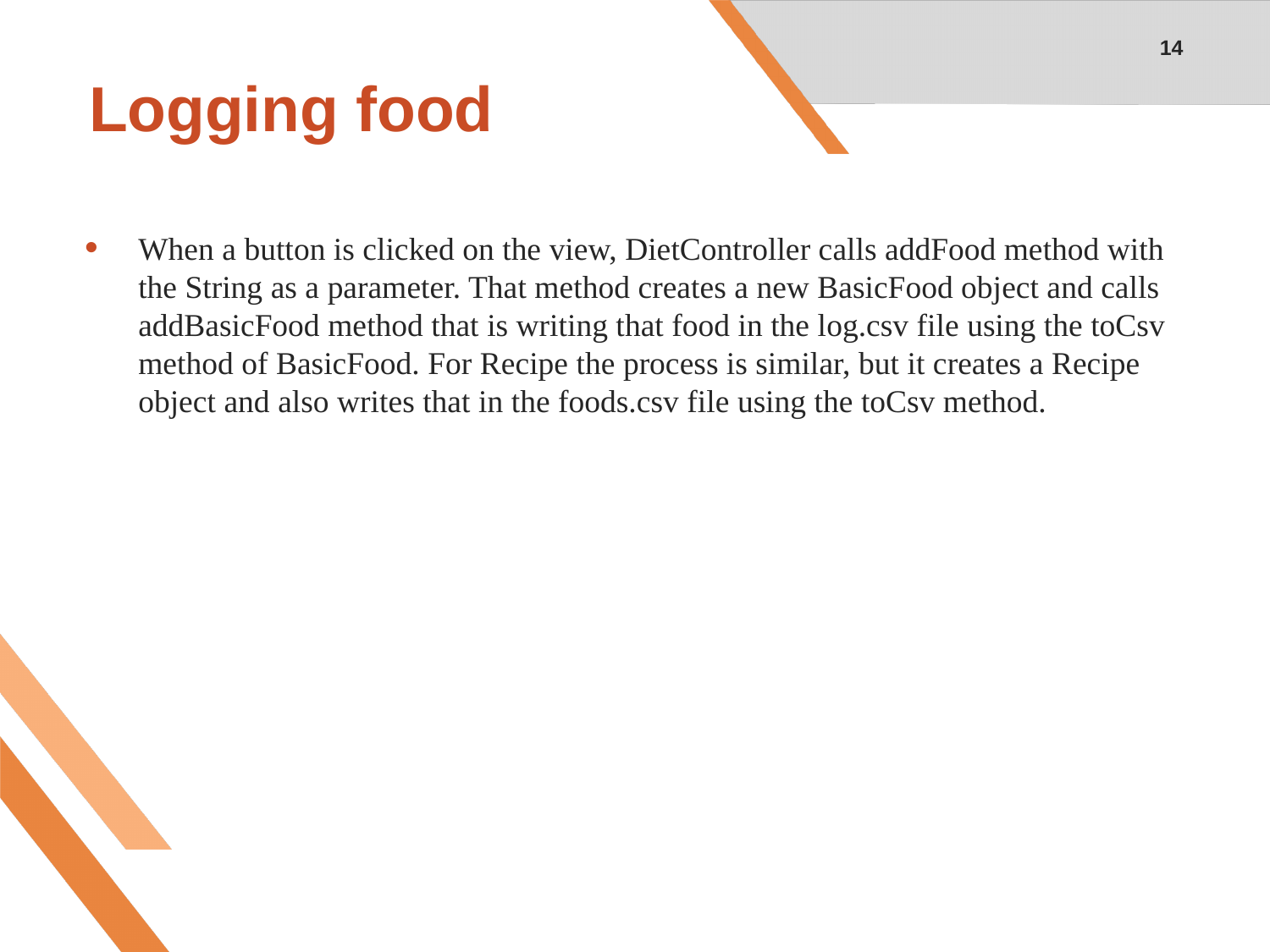

14
# Logging food
When a button is clicked on the view, DietController calls addFood method with the String as a parameter. That method creates a new BasicFood object and calls addBasicFood method that is writing that food in the log.csv file using the toCsv method of BasicFood. For Recipe the process is similar, but it creates a Recipe object and also writes that in the foods.csv file using the toCsv method.